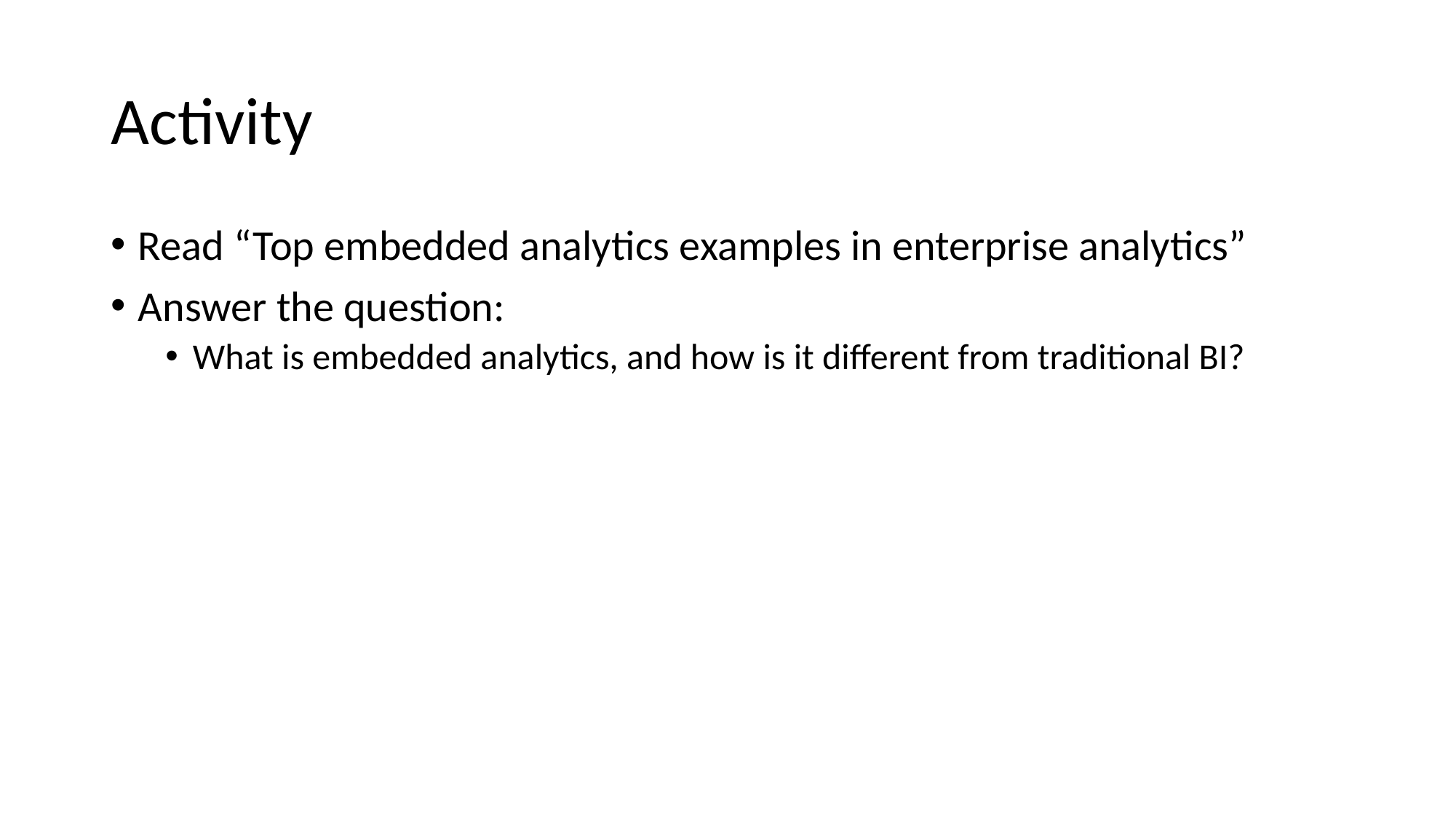

# Activity
Read “Top embedded analytics examples in enterprise analytics”
Answer the question:
What is embedded analytics, and how is it different from traditional BI?